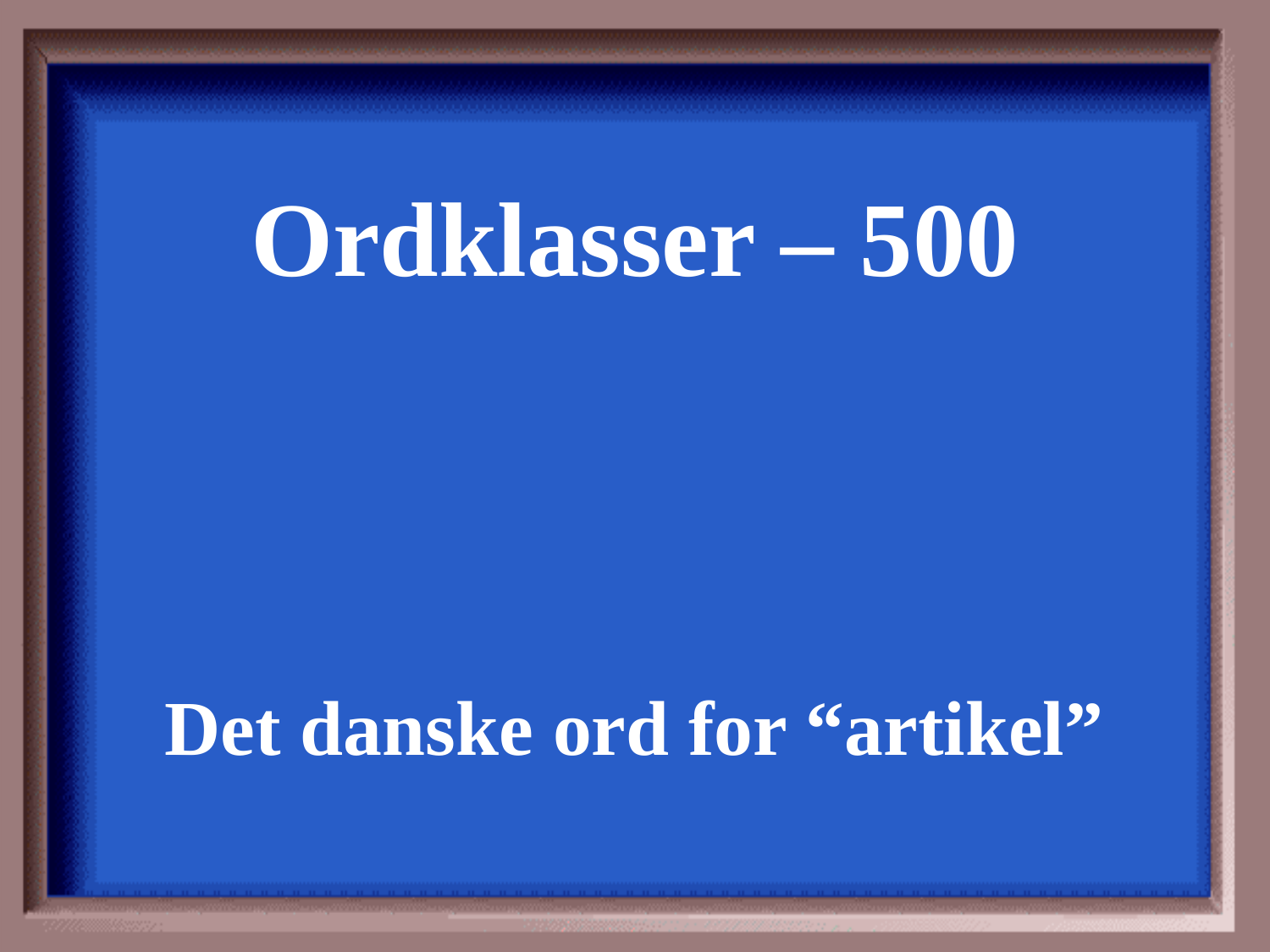

Ordklasser – 500
Det danske ord for “artikel”